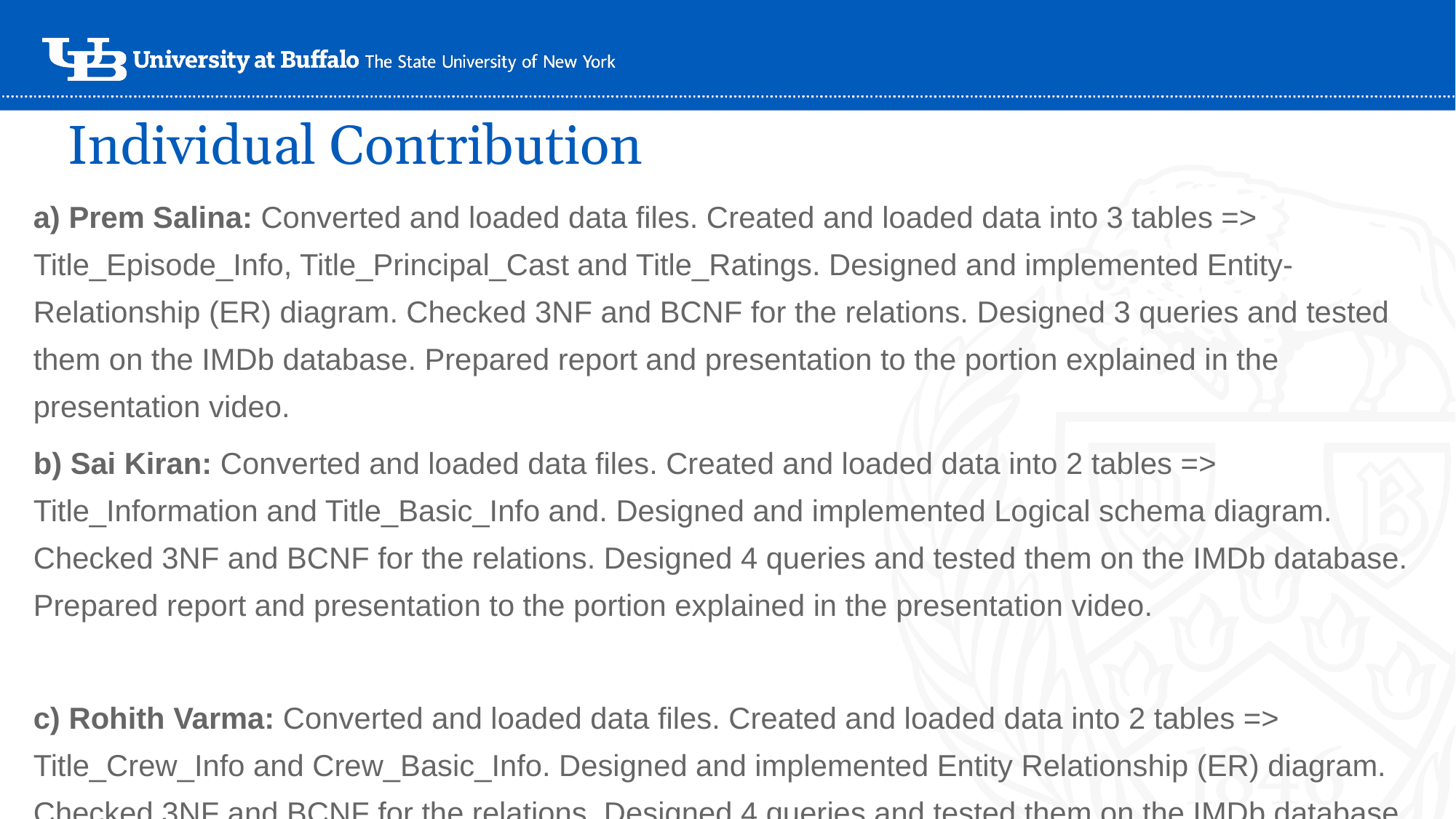

# Individual Contribution
a) Prem Salina: Converted and loaded data files. Created and loaded data into 3 tables => Title_Episode_Info, Title_Principal_Cast and Title_Ratings. Designed and implemented Entity- Relationship (ER) diagram. Checked 3NF and BCNF for the relations. Designed 3 queries and tested them on the IMDb database. Prepared report and presentation to the portion explained in the presentation video.
b) Sai Kiran: Converted and loaded data files. Created and loaded data into 2 tables => Title_Information and Title_Basic_Info and. Designed and implemented Logical schema diagram. Checked 3NF and BCNF for the relations. Designed 4 queries and tested them on the IMDb database. Prepared report and presentation to the portion explained in the presentation video.

c) Rohith Varma: Converted and loaded data files. Created and loaded data into 2 tables => Title_Crew_Info and Crew_Basic_Info. Designed and implemented Entity Relationship (ER) diagram. Checked 3NF and BCNF for the relations. Designed 4 queries and tested them on the IMDb database. Prepared report and presentation to the portion explained in the presentation video.